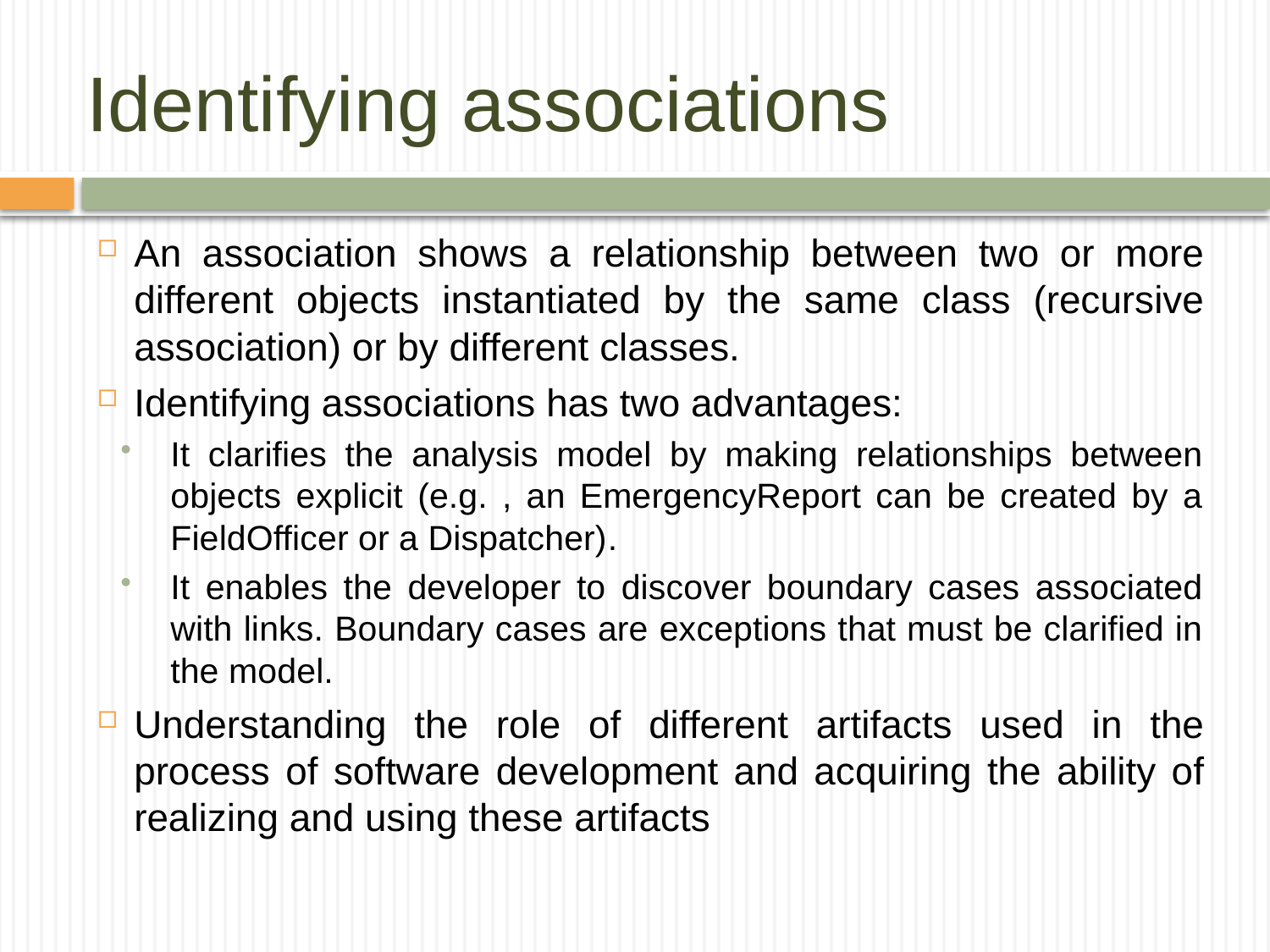

# Identifying associations
An association shows a relationship between two or more different objects instantiated by the same class (recursive association) or by different classes.
Identifying associations has two advantages:
It clarifies the analysis model by making relationships between objects explicit (e.g. , an EmergencyReport can be created by a FieldOfficer or a Dispatcher).
It enables the developer to discover boundary cases associated with links. Boundary cases are exceptions that must be clarified in the model.
Understanding the role of different artifacts used in the process of software development and acquiring the ability of realizing and using these artifacts